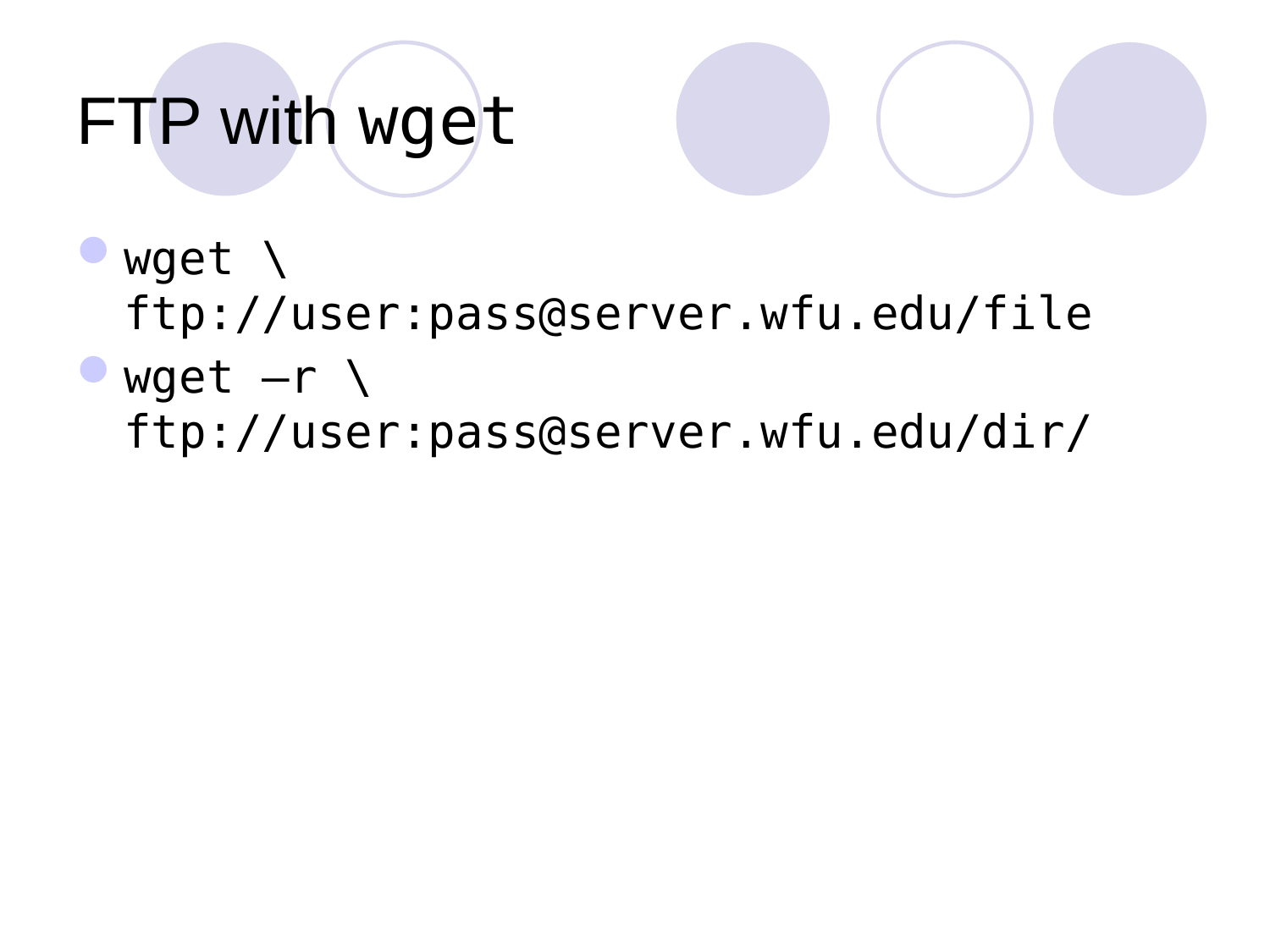

# FTP with wget
wget \
ftp://user:pass@server.wfu.edu/file
wget –r \
ftp://user:pass@server.wfu.edu/dir/